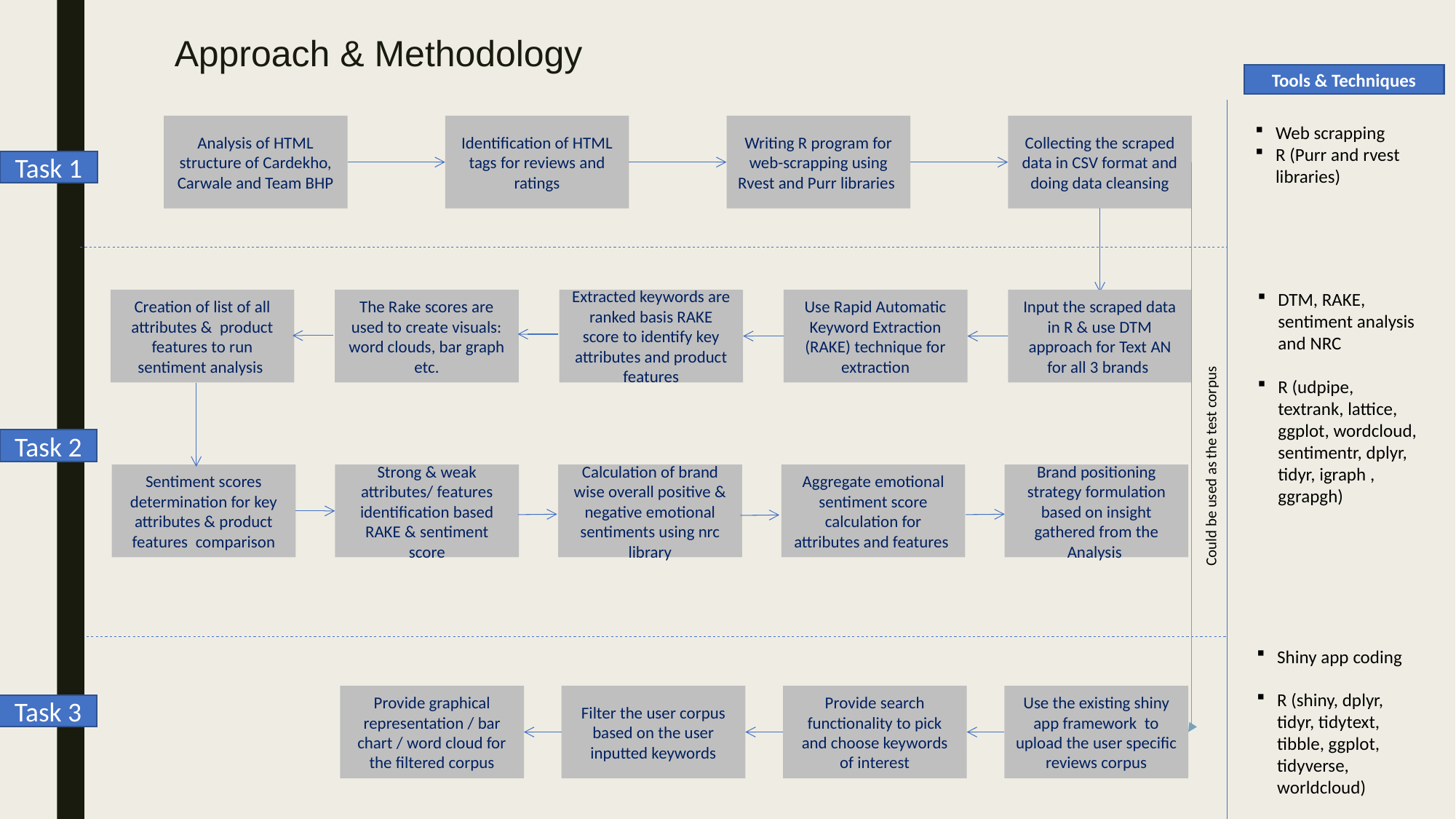

Approach & Methodology
Tools & Techniques
Analysis of HTML structure of Cardekho, Carwale and Team BHP
Identification of HTML tags for reviews and ratings
Writing R program for web-scrapping using Rvest and Purr libraries
Collecting the scraped data in CSV format and doing data cleansing
Web scrapping
R (Purr and rvest libraries)

Task 1
DTM, RAKE, sentiment analysis and NRC

R (udpipe, textrank, lattice, ggplot, wordcloud, sentimentr, dplyr, tidyr, igraph , ggrapgh)

Creation of list of all attributes &  product features to run sentiment analysis
The Rake scores are used to create visuals: word clouds, bar graph etc.
Extracted keywords are ranked basis RAKE score to identify key attributes and product features
Use Rapid Automatic Keyword Extraction (RAKE) technique for extraction
Input the scraped data in R & use DTM approach for Text AN for all 3 brands
Task 2
Could be used as the test corpus
Sentiment scores determination for key attributes & product features  comparison
Strong & weak attributes/ features identification based RAKE & sentiment score
Calculation of brand wise overall positive & negative emotional sentiments using nrc library
Aggregate emotional sentiment score calculation for attributes and features
Brand positioning strategy formulation based on insight gathered from the Analysis
Shiny app coding

R (shiny, dplyr, tidyr, tidytext, tibble, ggplot, tidyverse, worldcloud)

Provide graphical representation / bar chart / word cloud for the filtered corpus
Filter the user corpus based on the user inputted keywords
Provide search functionality to pick and choose keywords of interest
Use the existing shiny app framework  to upload the user specific reviews corpus
Task 3